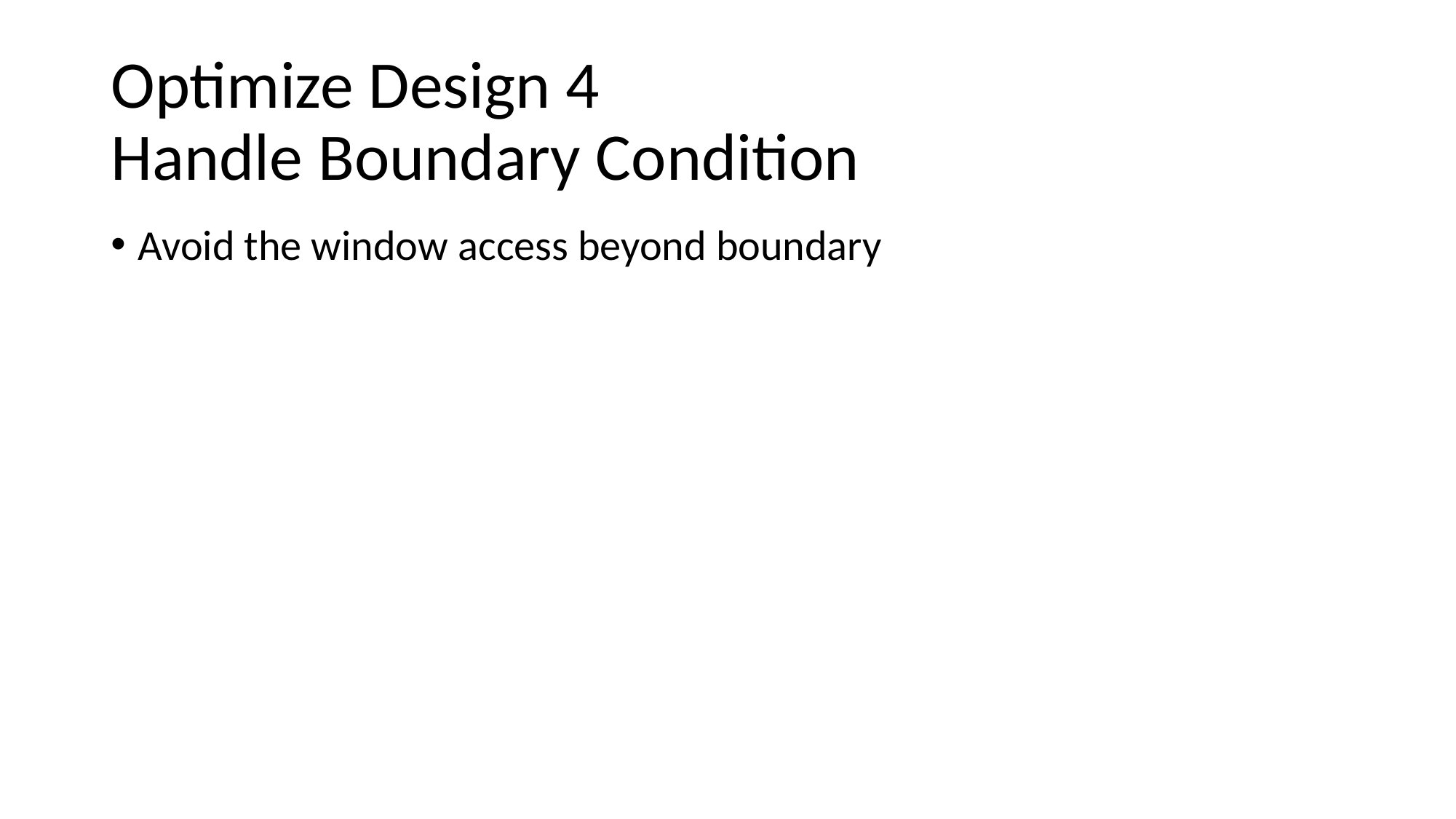

# Optimize Design 4 Handle Boundary Condition
Avoid the window access beyond boundary